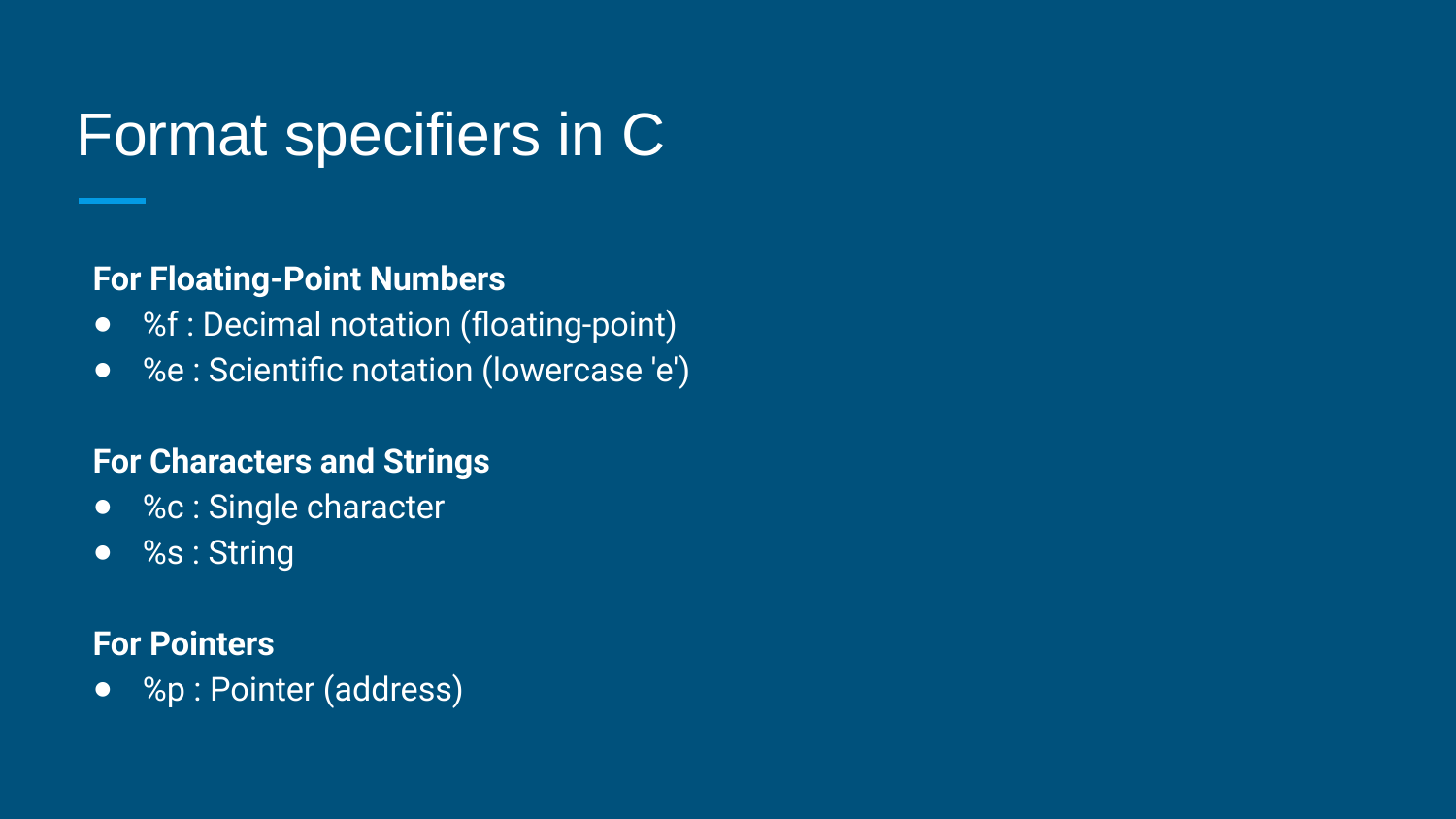

# Format specifiers in C
For Floating-Point Numbers
%f : Decimal notation (floating-point)
%e : Scientific notation (lowercase 'e')

For Characters and Strings
%c : Single character
%s : String

For Pointers
%p : Pointer (address)